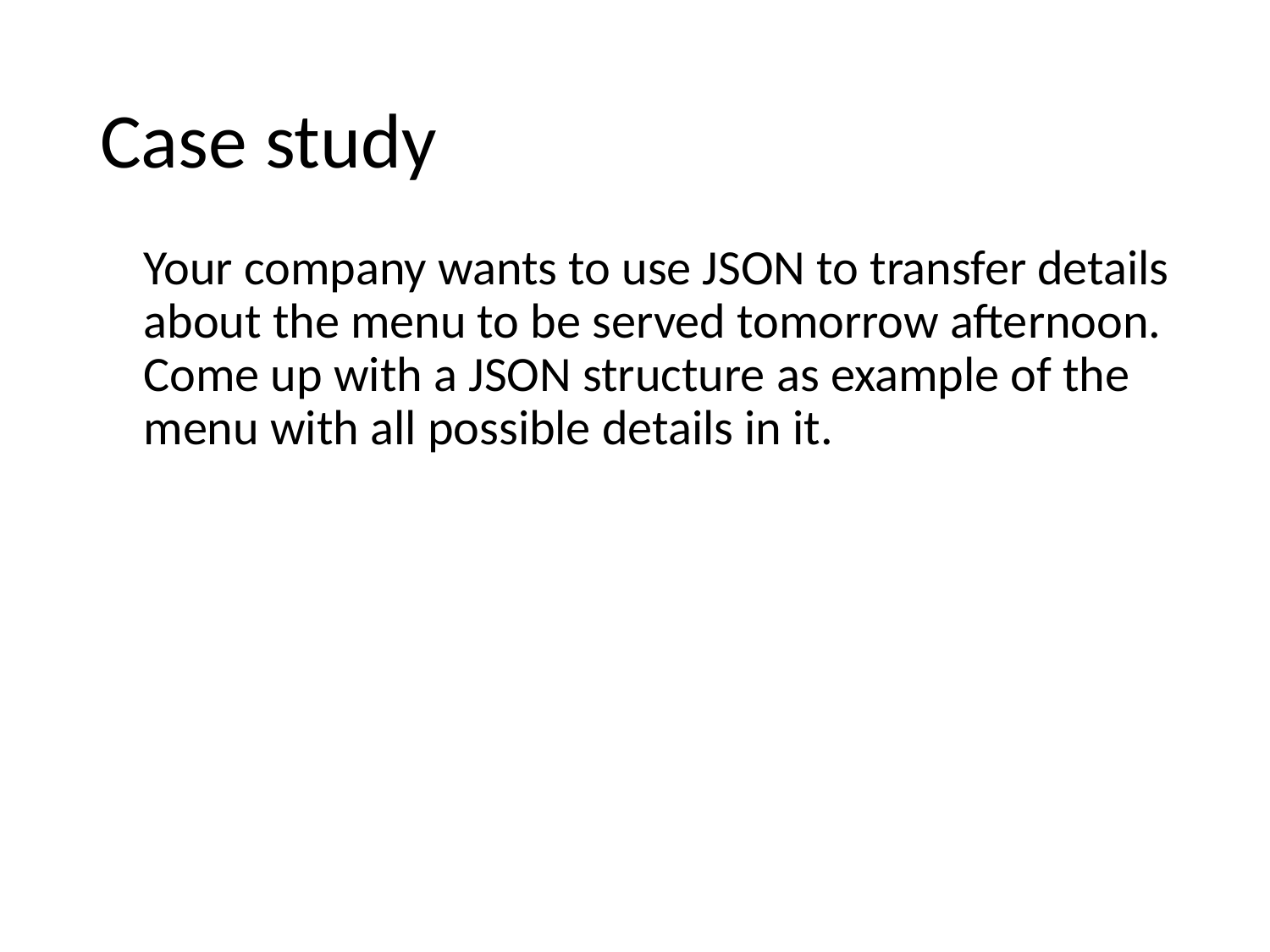

# Case study
	Your company wants to use JSON to transfer details about the menu to be served tomorrow afternoon. Come up with a JSON structure as example of the menu with all possible details in it.